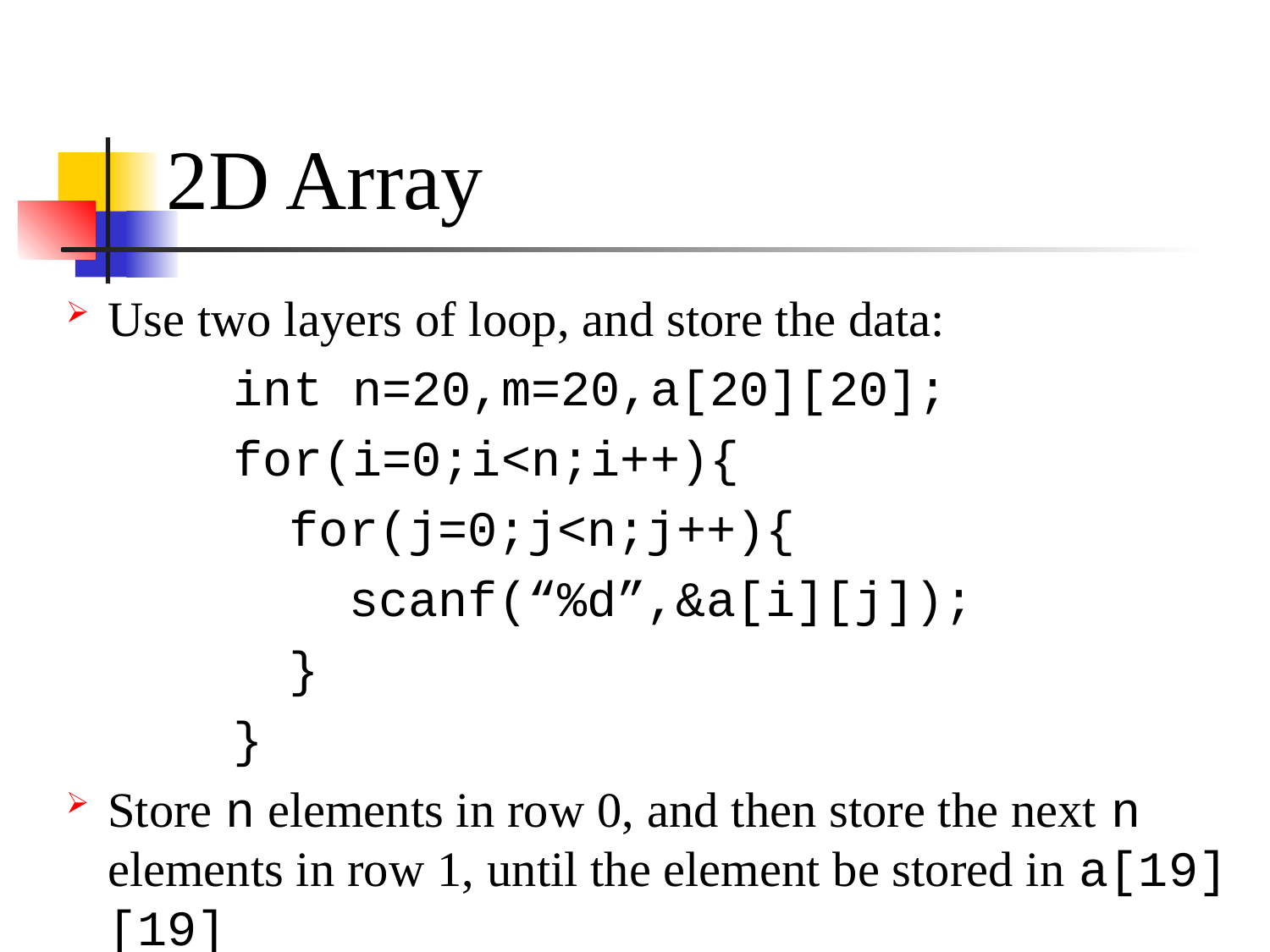

# 2D Array
Use two layers of loop, and store the data:
int n=20,m=20,a[20][20];
for(i=0;i<n;i++){
for(j=0;j<n;j++){
  scanf(“%d”,&a[i][j]);
}
}
Store n elements in row 0, and then store the next n elements in row 1, until the element be stored in a[19][19]
4